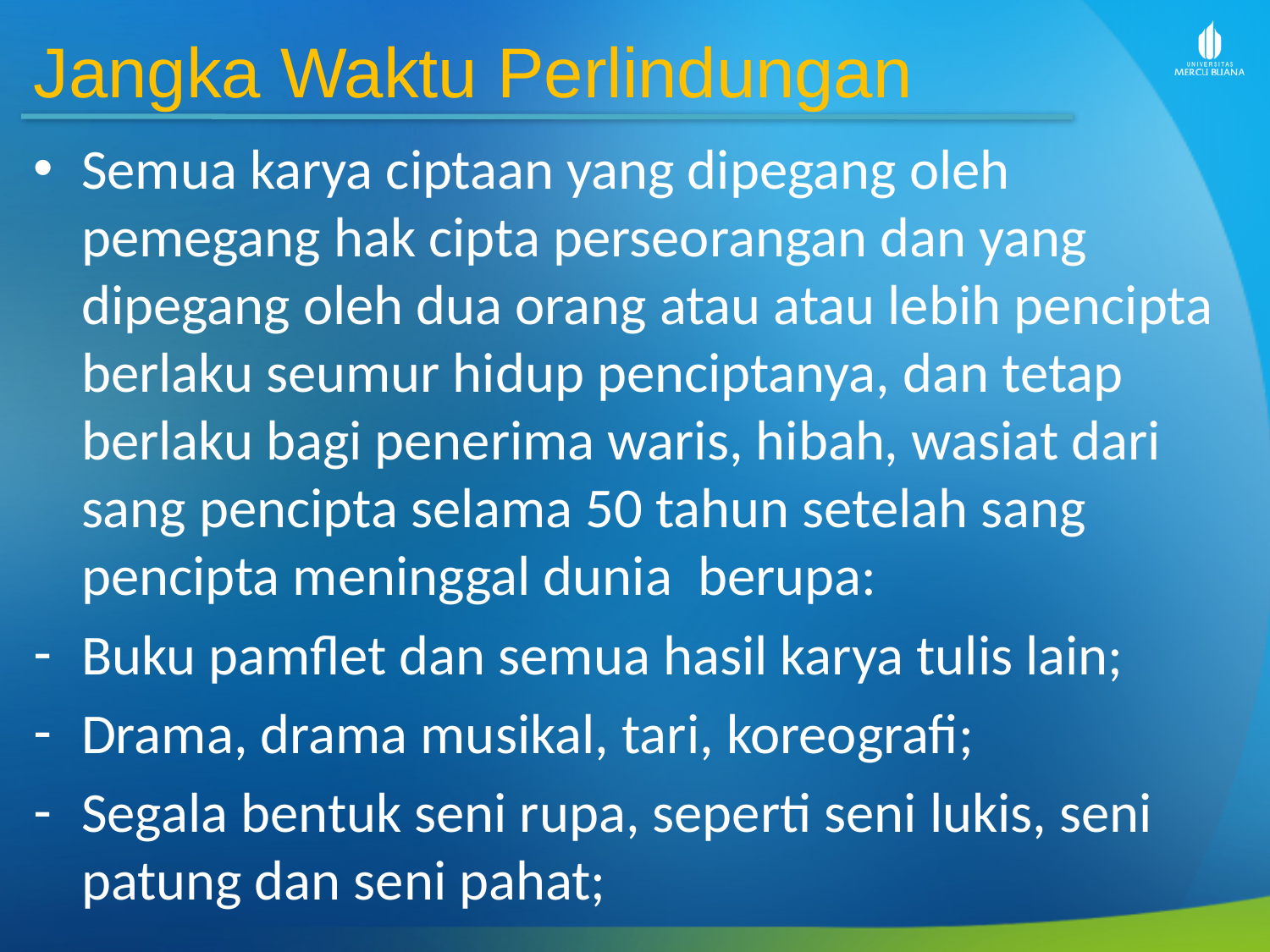

Jangka Waktu Perlindungan
Semua karya ciptaan yang dipegang oleh pemegang hak cipta perseorangan dan yang dipegang oleh dua orang atau atau lebih pencipta berlaku seumur hidup penciptanya, dan tetap berlaku bagi penerima waris, hibah, wasiat dari sang pencipta selama 50 tahun setelah sang pencipta meninggal dunia  berupa:
Buku pamflet dan semua hasil karya tulis lain;
Drama, drama musikal, tari, koreografi;
Segala bentuk seni rupa, seperti seni lukis, seni patung dan seni pahat;